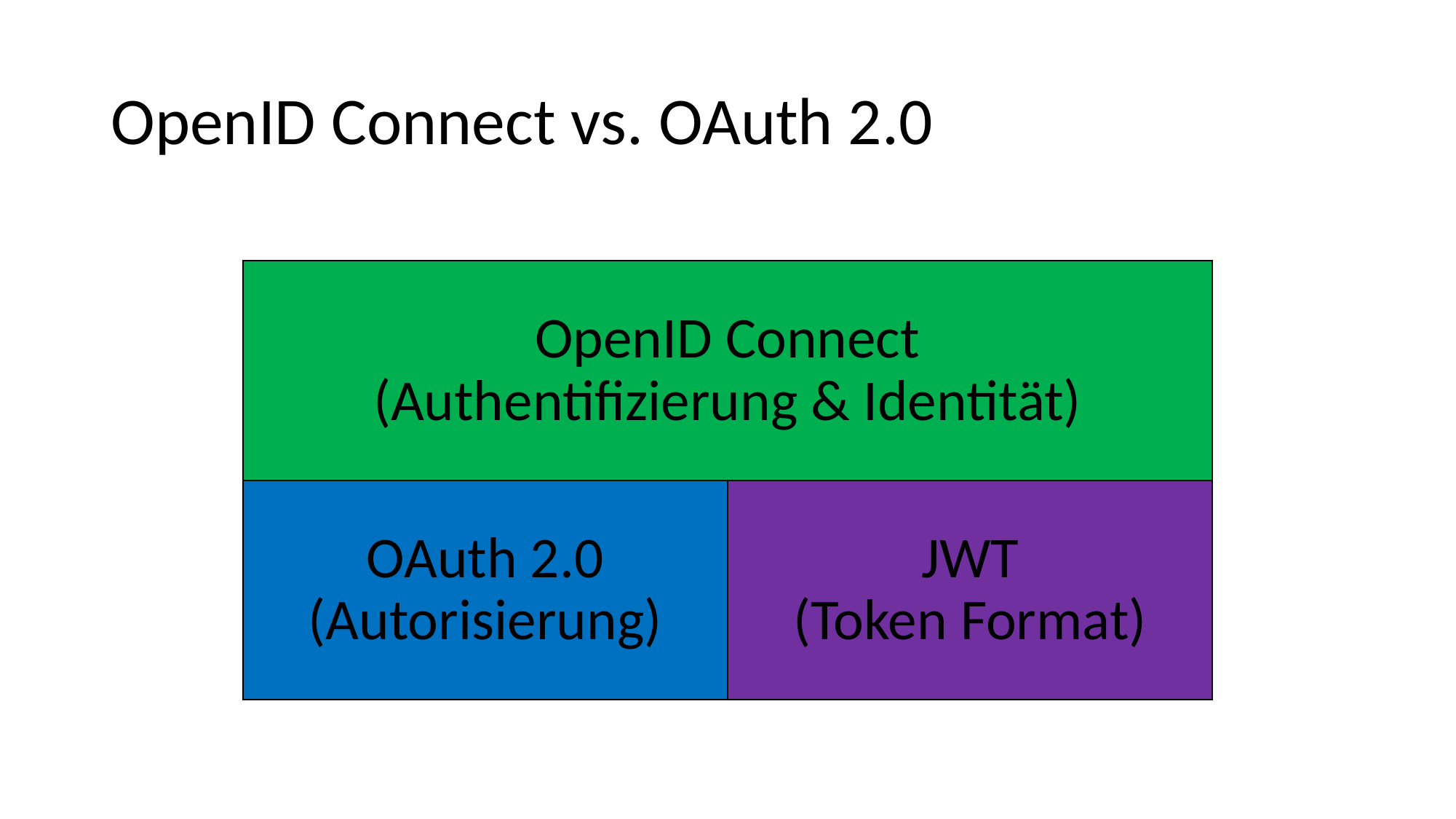

# OpenID Connect vs. OAuth 2.0
OpenID Connect
(Authentifizierung & Identität)
JWT
(Token Format)
OAuth 2.0 (Autorisierung)